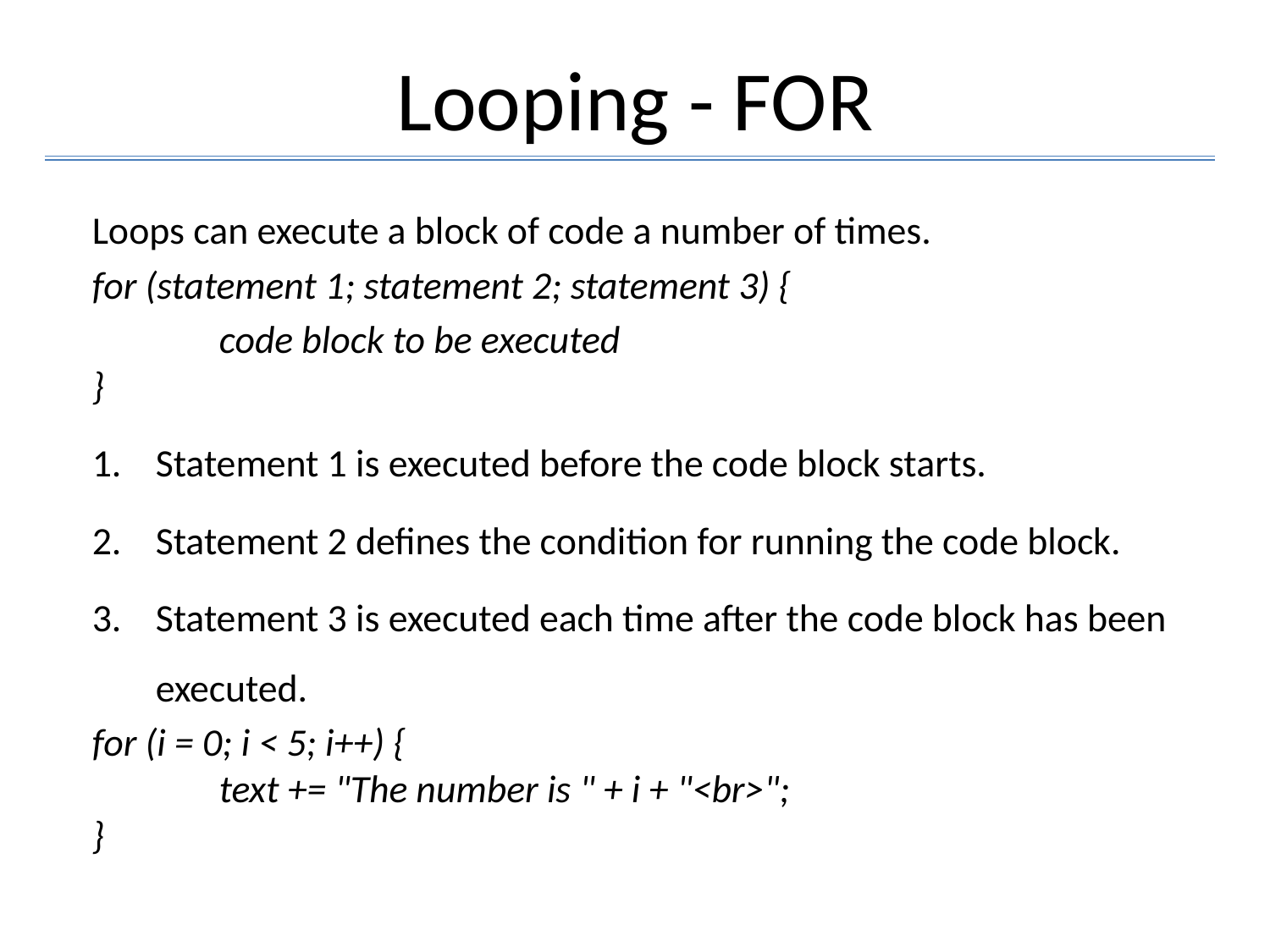

# Looping - FOR
Loops can execute a block of code a number of times.
for (statement 1; statement 2; statement 3) {
	code block to be executed
}
Statement 1 is executed before the code block starts.
Statement 2 defines the condition for running the code block.
Statement 3 is executed each time after the code block has been executed.
for (i = 0; i < 5; i++) {
	text += "The number is " + i + "<br>";
}